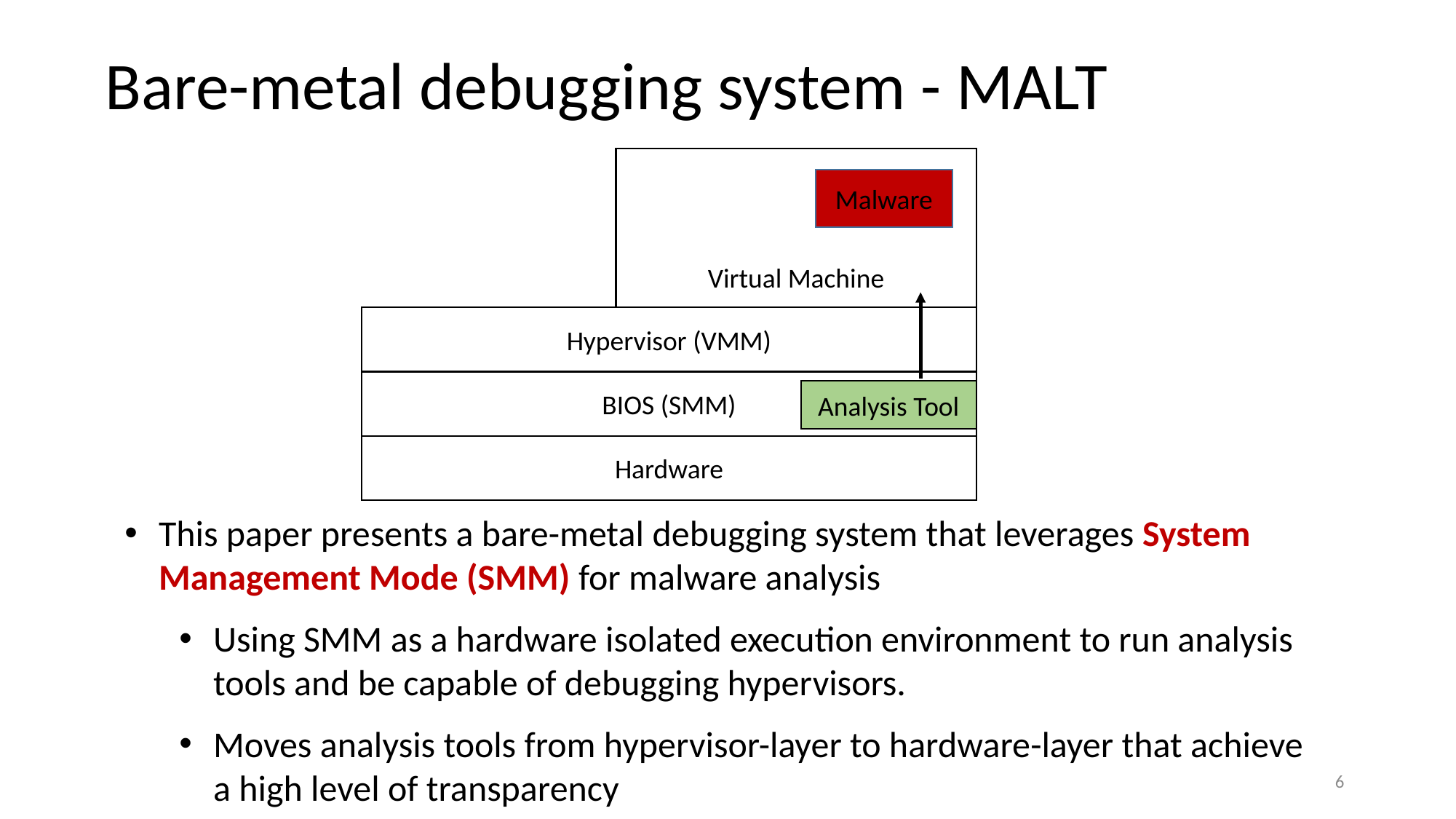

# Bare-metal debugging system - MALT

Virtual Machine
Hypervisor (VMM)
BIOS (SMM)
Malware
Analysis Tool
Hardware
This paper presents a bare-metal debugging system that leverages System Management Mode (SMM) for malware analysis
Using SMM as a hardware isolated execution environment to run analysis tools and be capable of debugging hypervisors.
Moves analysis tools from hypervisor-layer to hardware-layer that achieve a high level of transparency
6